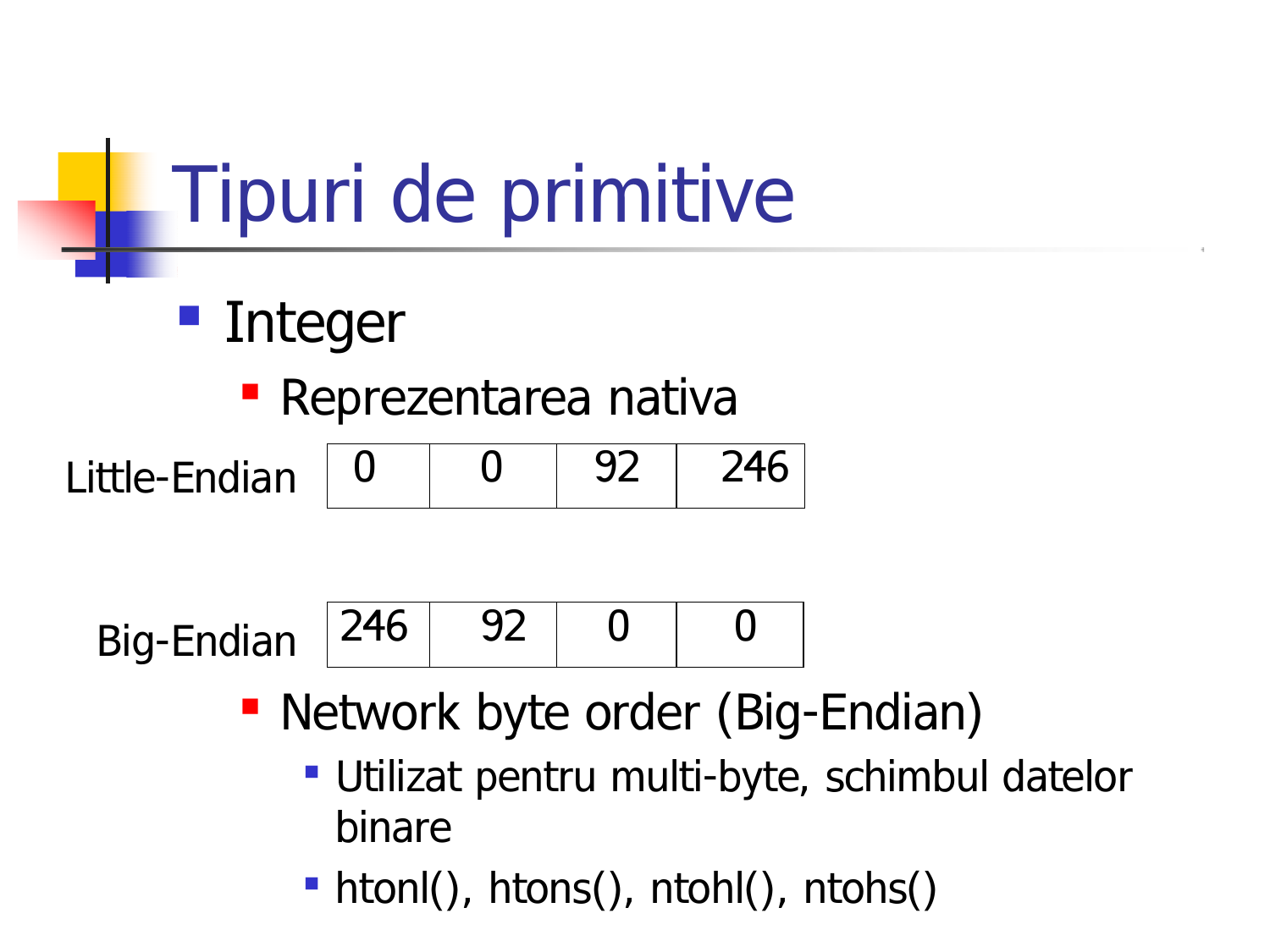

# Tipuri de primitive

Integer
Reprezentarea nativa
Little-Endian

Big-Endian
Network byte order (Big-Endian)
Utilizat pentru multi-byte, schimbul datelor
binare
htonl(), htons(), ntohl(), ntohs()
| 0 | 0 | 92 | 246 |
| --- | --- | --- | --- |
| 246 | 92 | 0 | 0 |
| --- | --- | --- | --- |